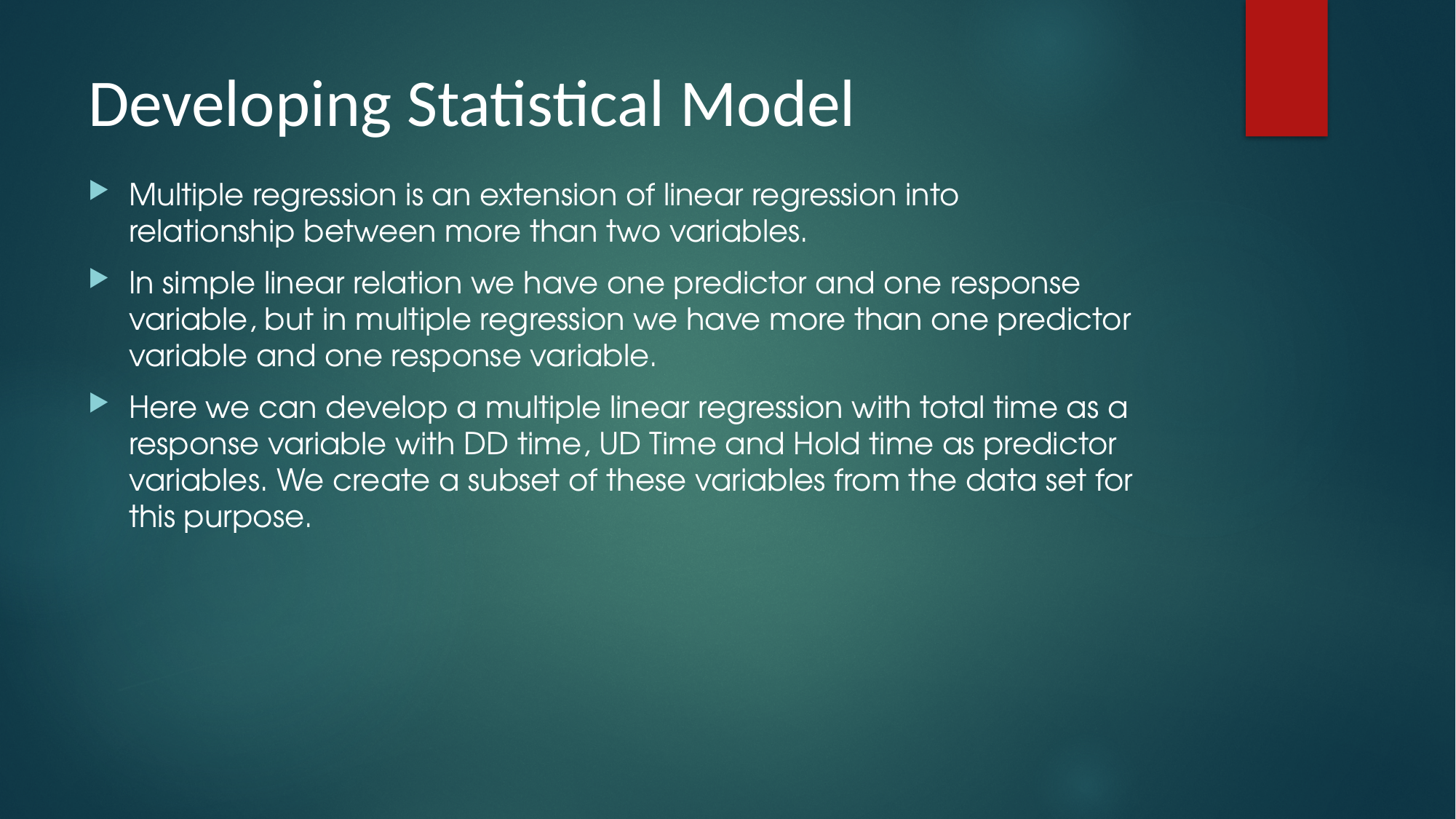

# Developing Statistical Model
Multiple regression is an extension of linear regression into relationship between more than two variables.
In simple linear relation we have one predictor and one response variable, but in multiple regression we have more than one predictor variable and one response variable.
Here we can develop a multiple linear regression with total time as a response variable with DD time, UD Time and Hold time as predictor variables. We create a subset of these variables from the data set for this purpose.